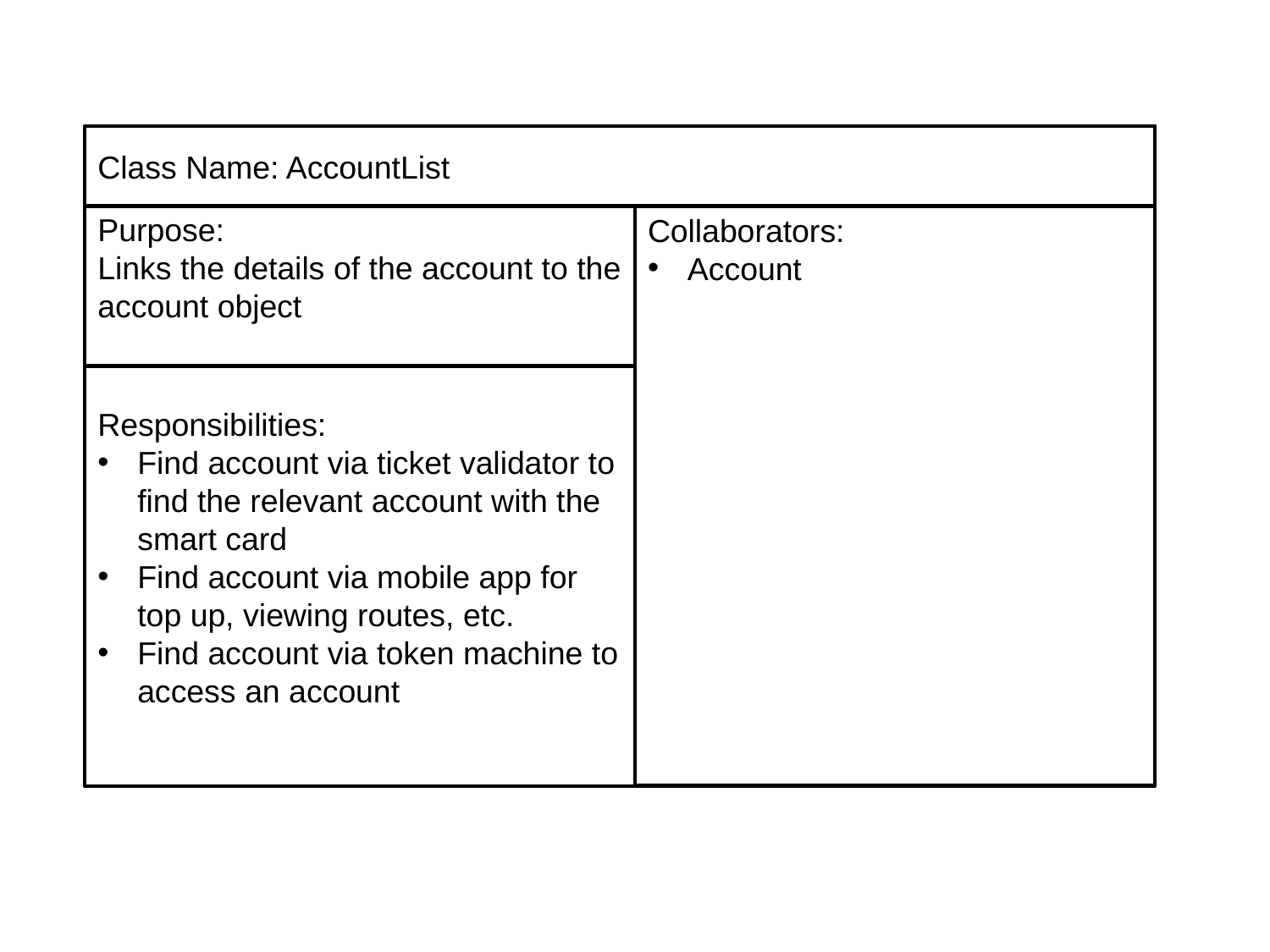

fgfg
Purpose:
Links the details of the account to the account object

Collaborators:
Account

Responsibilities:
Find account via ticket validator to find the relevant account with the smart card
Find account via mobile app for top up, viewing routes, etc.
Find account via token machine to access an account

Class Name: AccountList